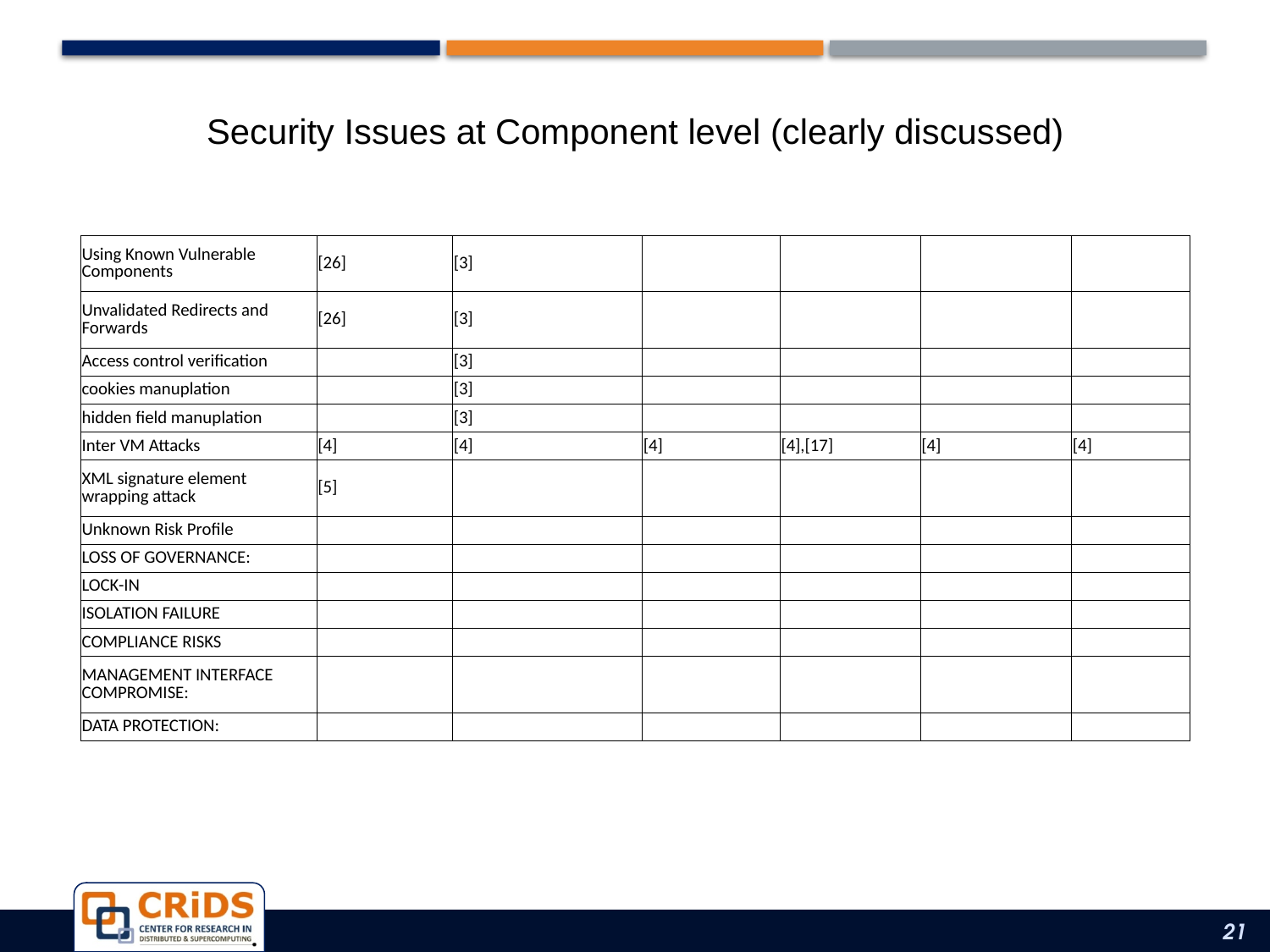

# Security Issues at Component level (clearly discussed)
| Using Known Vulnerable Components | [26] | [3] |  |  |  |  |
| --- | --- | --- | --- | --- | --- | --- |
| Unvalidated Redirects and Forwards | [26] | [3] |  |  |  |  |
| Access control verification |  | [3] |  |  |  |  |
| cookies manuplation |  | [3] |  |  |  |  |
| hidden field manuplation |  | [3] |  |  |  |  |
| Inter VM Attacks | [4] | [4] | [4] | [4],[17] | [4] | [4] |
| XML signature element wrapping attack | [5] |  |  |  |  |  |
| Unknown Risk Profile |  |  |  |  |  |  |
| LOSS OF GOVERNANCE: |  |  |  |  |  |  |
| LOCK-IN |  |  |  |  |  |  |
| ISOLATION FAILURE |  |  |  |  |  |  |
| COMPLIANCE RISKS |  |  |  |  |  |  |
| MANAGEMENT INTERFACE COMPROMISE: |  |  |  |  |  |  |
| DATA PROTECTION: |  |  |  |  |  |  |